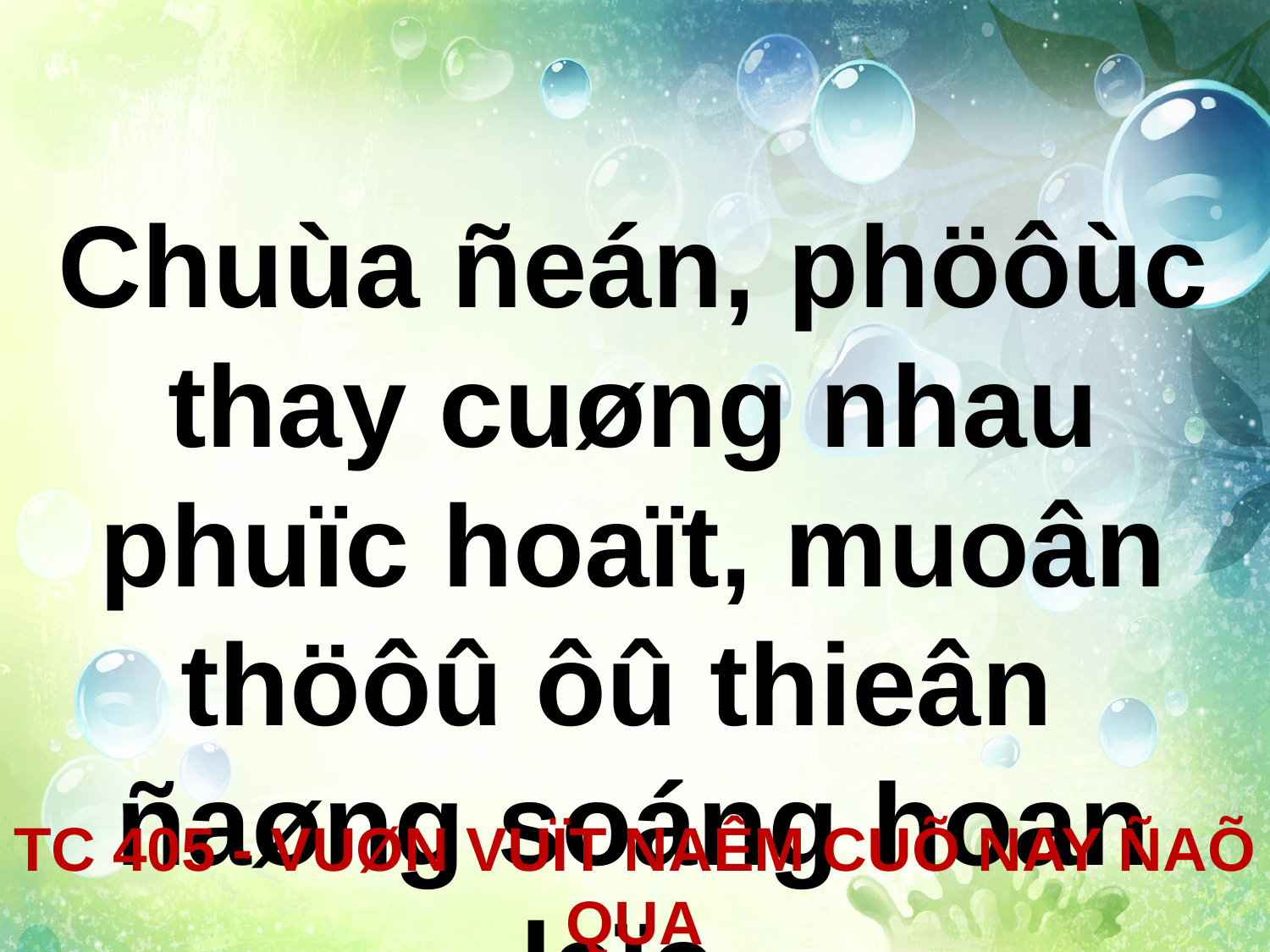

Chuùa ñeán, phöôùc thay cuøng nhau phuïc hoaït, muoân thöôû ôû thieân
ñaøng soáng hoan laïc.
TC 405 - VUØN VUÏT NAÊM CUÕ NAY ÑAÕ QUA